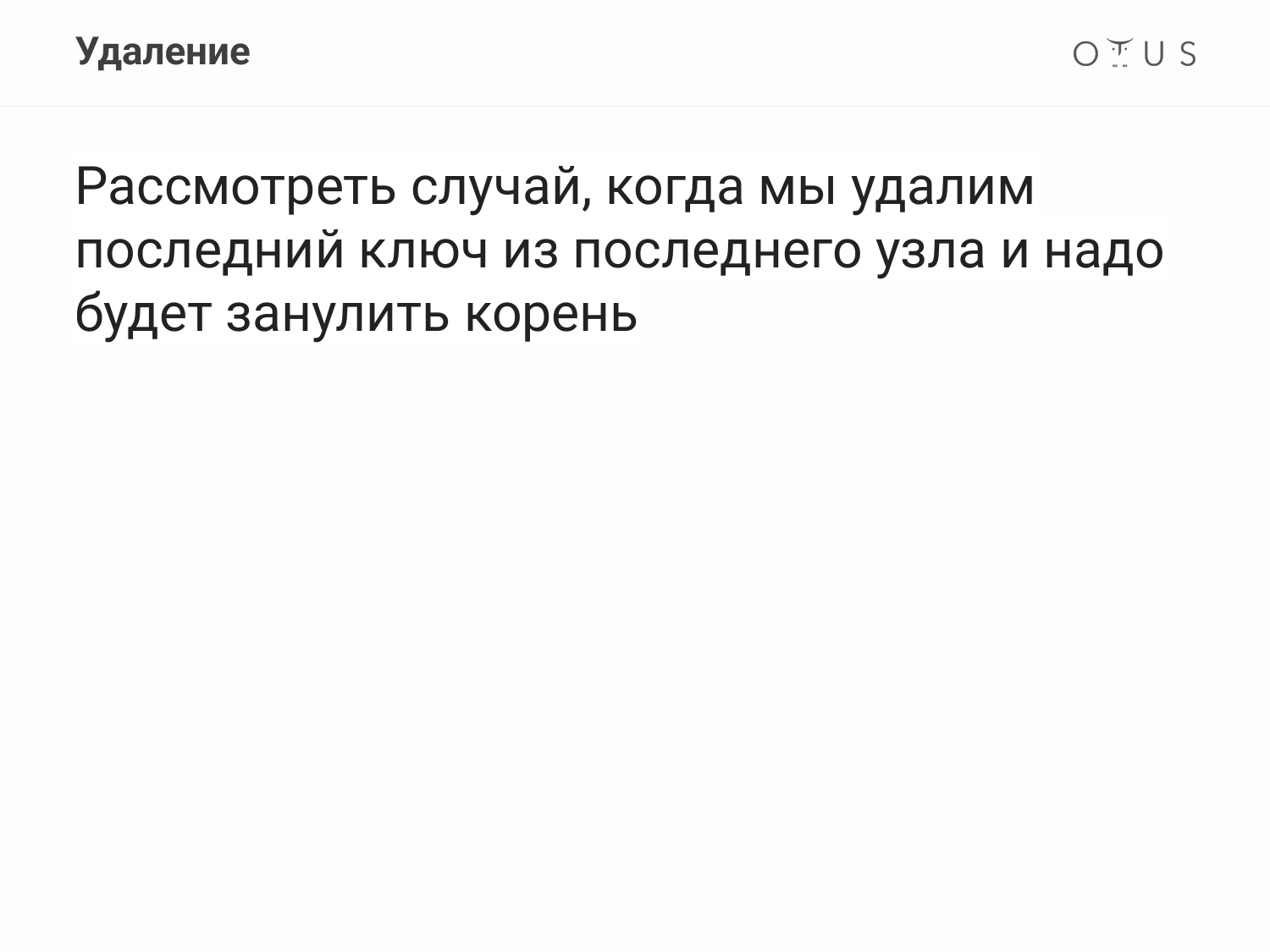

# Удаление
Рассмотреть случай, когда мы удалим последний ключ из последнего узла и надо будет занулить корень